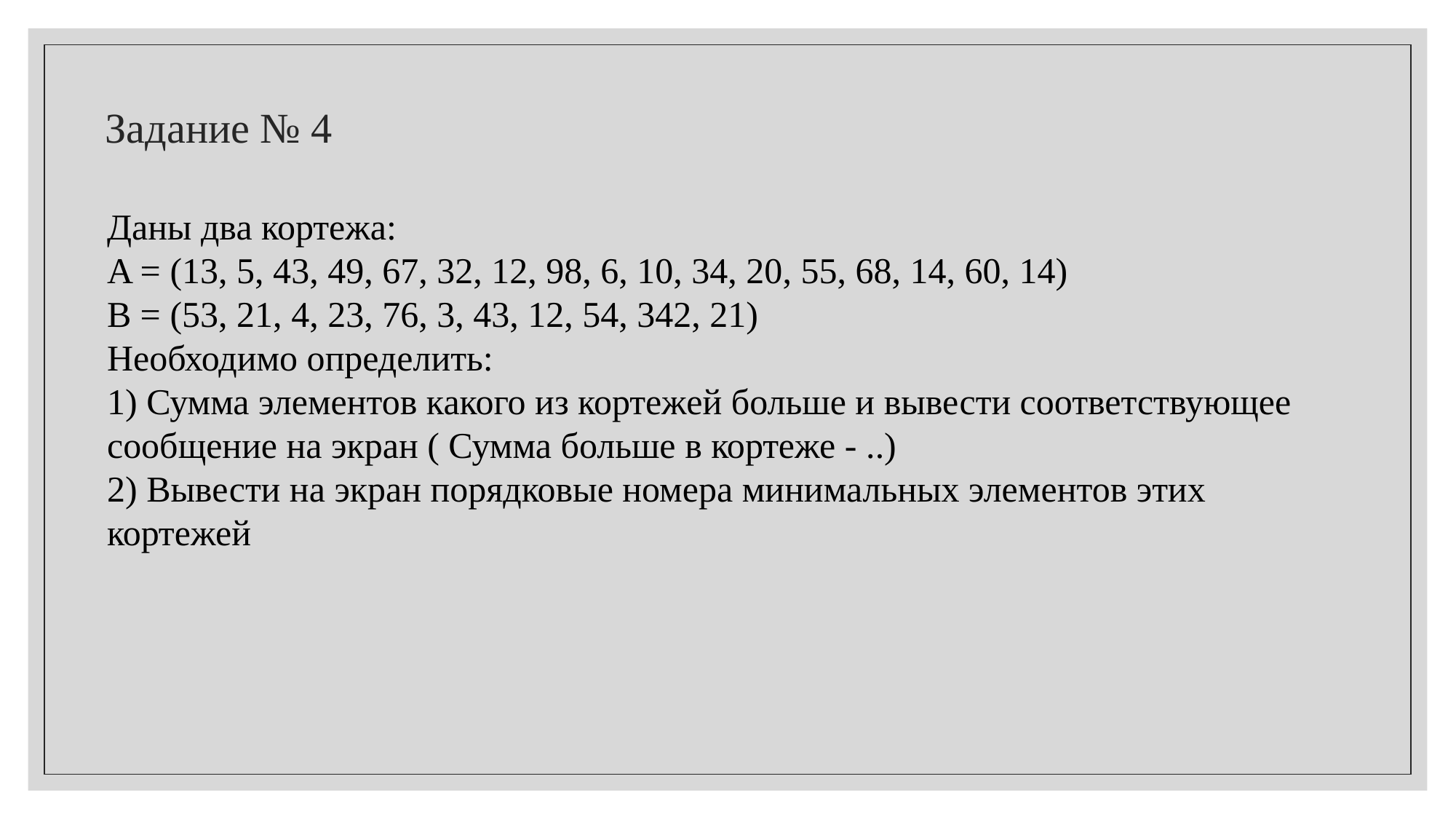

# Задание № 4
Даны два кортежа:
A = (13, 5, 43, 49, 67, 32, 12, 98, 6, 10, 34, 20, 55, 68, 14, 60, 14)
B = (53, 21, 4, 23, 76, 3, 43, 12, 54, 342, 21)
Необходимо определить:
1) Сумма элементов какого из кортежей больше и вывести соответствующее
сообщение на экран ( Сумма больше в кортеже - ..)
2) Вывести на экран порядковые номера минимальных элементов этих
кортежей